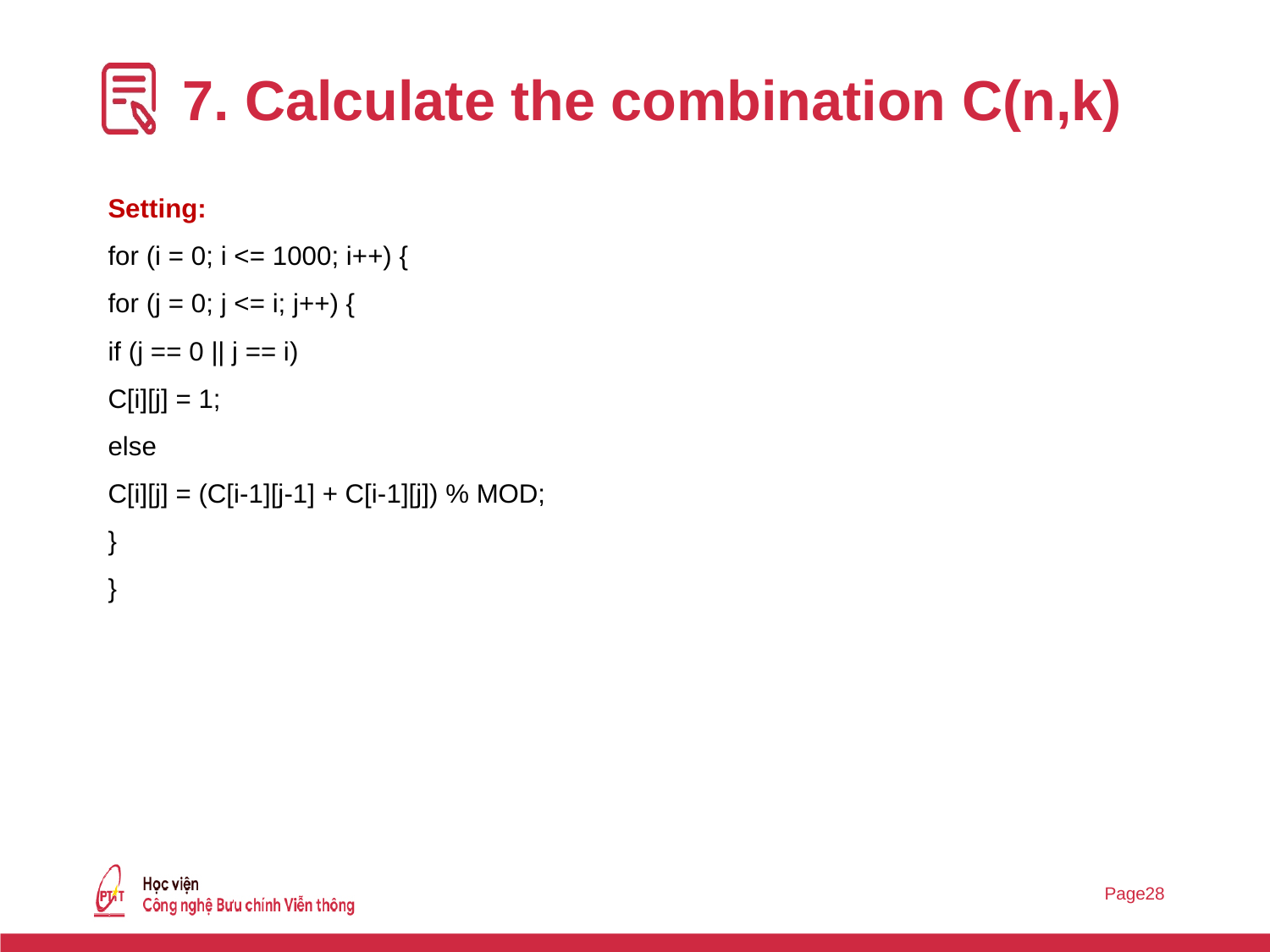

# 7. Calculate the combination C(n,k)
Setting:
for (i = 0; i <= 1000; i++) {
for (j = 0; j <= i; j++) {
if (j == 0 || j == i)
C[i][j] = 1;
else
C[i][j] = (C[i-1][j-1] + C[i-1][j]) % MOD;
}
}